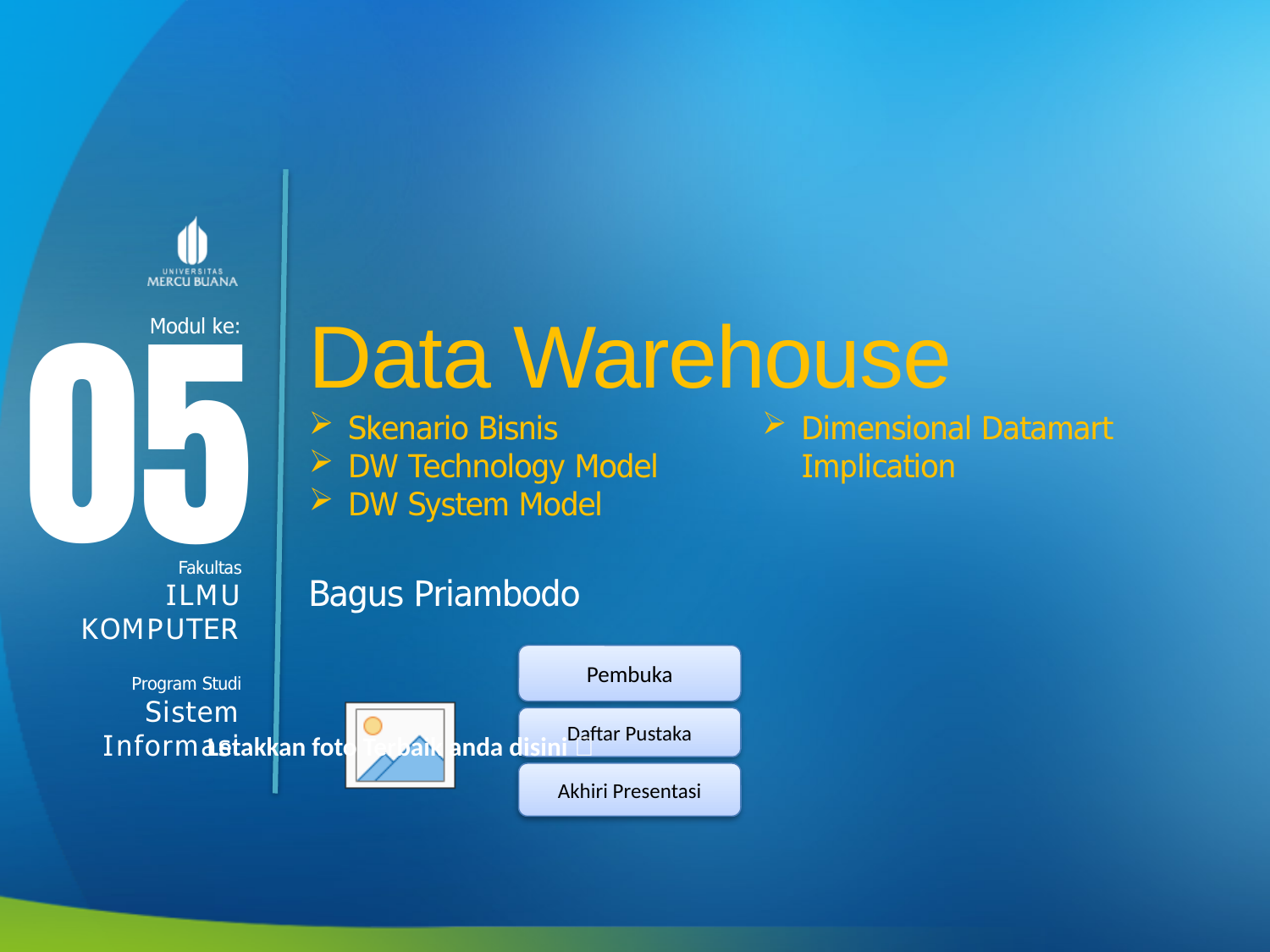

Data Warehouse
05
Skenario Bisnis
DW Technology Model
DW System Model
Dimensional Datamart Implication
Bagus Priambodo
ILMU KOMPUTER

Pembuka
Tombol 05
Tombol 09
Sistem Informasi
Daftar Pustaka
Tombol 06
Tombol 10
Akhiri Presentasi
Tombol 07
Tombol 11
Tombol 04
Tombol 08
Tombol 12